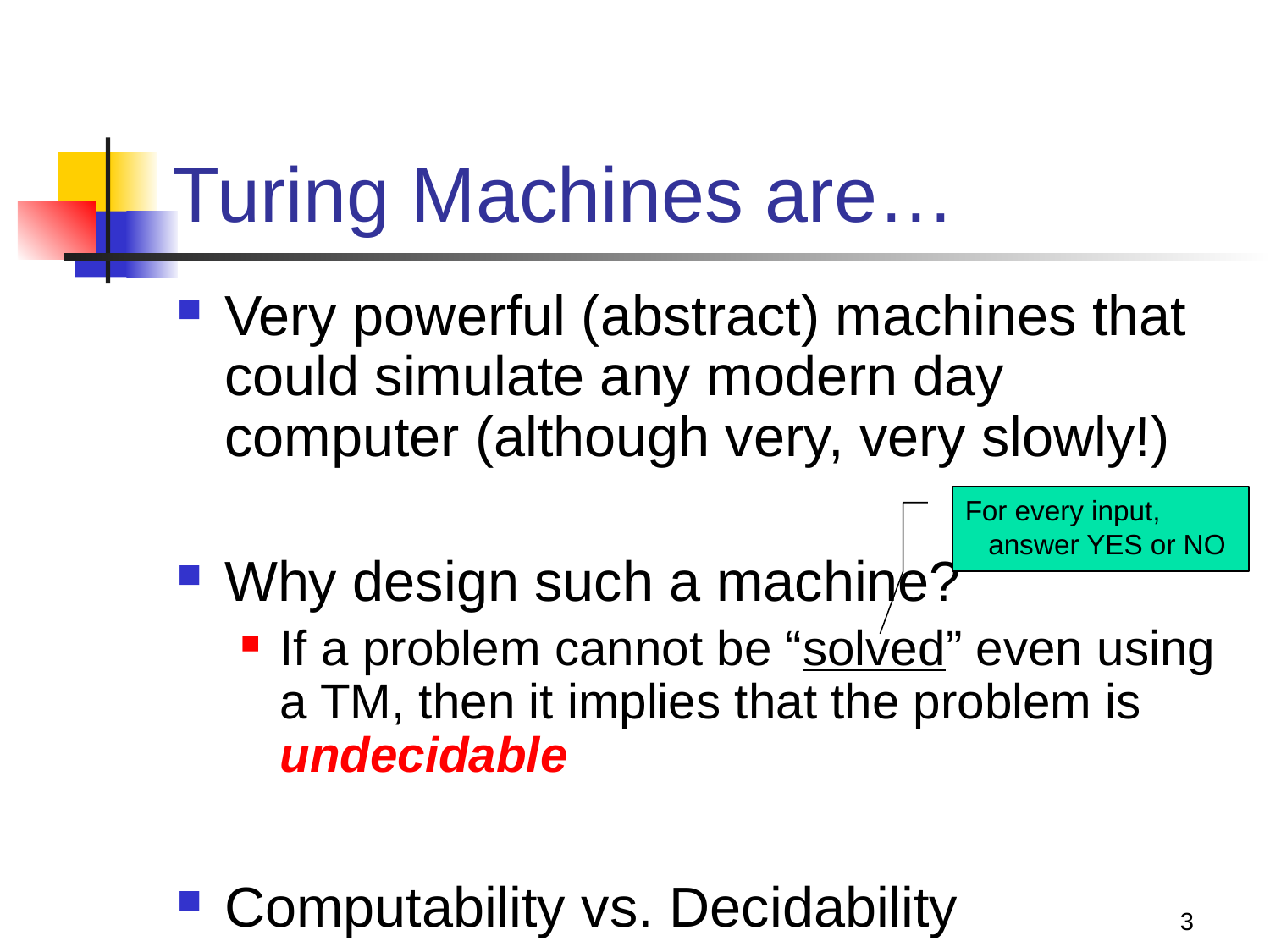

# Turing Machines are…
Very powerful (abstract) machines that could simulate any modern day computer (although very, very slowly!)

Why design such a machine?
If a problem cannot be “solved” even using a TM, then it implies that the problem is undecidable

Computability vs. Decidability
For every input,
   answer YES or NO
3